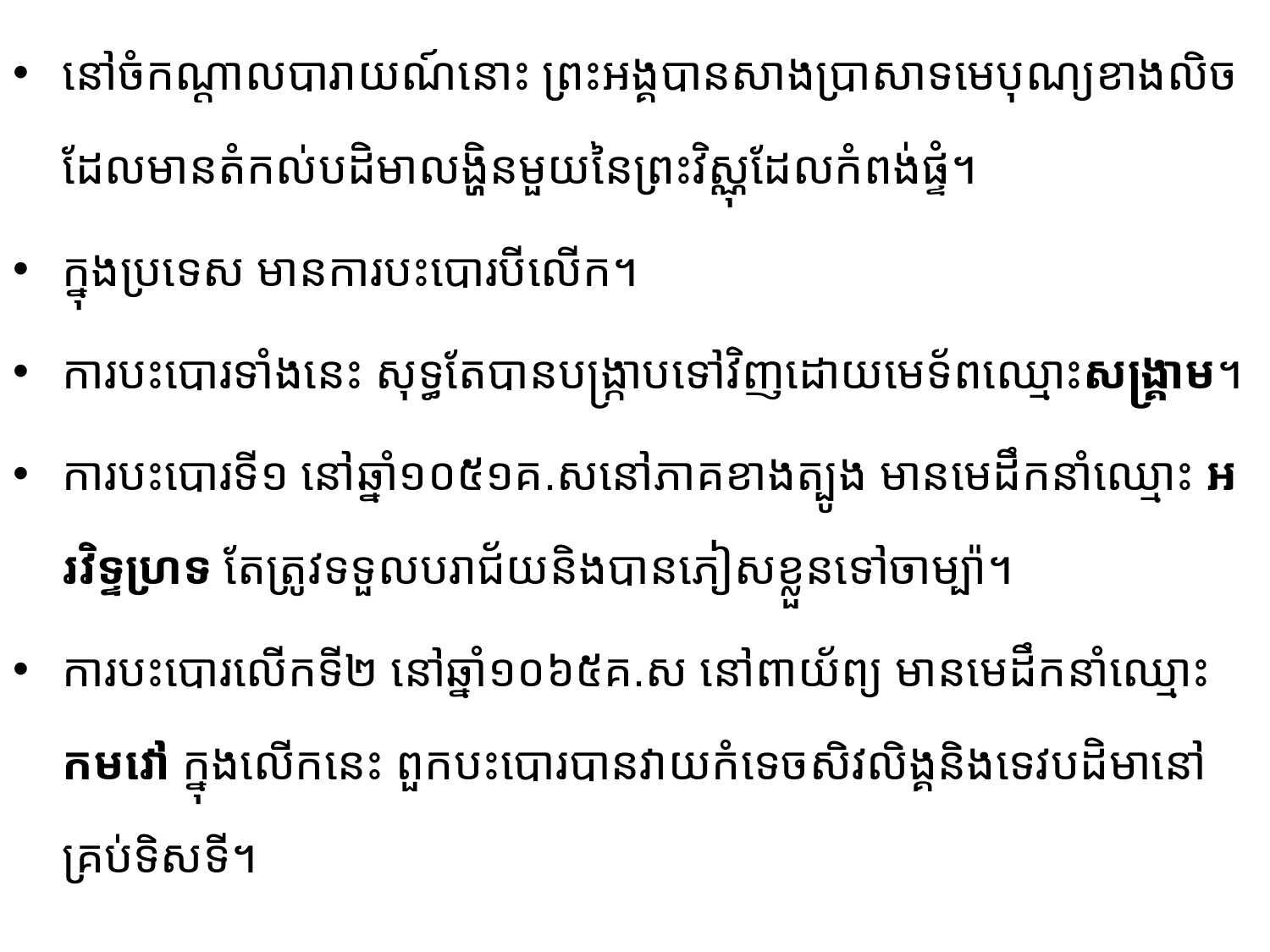

នៅចំកណ្ដាល​បារាយណ៍នោះ ព្រះអង្គបានសាងប្រាសាទមេបុណ្យខាងលិច​ដែលមានតំកល់បដិមា​លង្ហិន​មួយ​នៃព្រះវិស្ណុដែល​កំពង់ផ្ទំ។
ក្នុងប្រទេស មានការបះបោរបីលើក។
ការបះបោរទាំងនេះ សុទ្ធតែបាន​បង្រ្កាប​​ទៅ​វិញដោយ​មេទ័ពឈ្មោះសង្រ្គាម។
ការបះបោរទី១ នៅឆ្នាំ១០៥១គ.សនៅភាគខាងត្បូង មាន​មេ​ដឹក​នាំ​ឈ្មោះ អរវិទ្ទហ្រទ ​​តែត្រូវទទួល​បរាជ័យ​និងបានភៀសខ្លួនទៅចាម្ប៉ា។
ការបះបោរលើកទី២ នៅឆ្នាំ១០៦៥គ.ស នៅពាយ័ព្យ មាន​មេដឹក​នាំ​ឈ្មោះ កមវៅ ក្នុងលើកនេះ​ ពួកបះបោរបានវាយកំទេច​សិវលិង្គ​និងទេវបដិមា​នៅគ្រប់​ទិសទី។